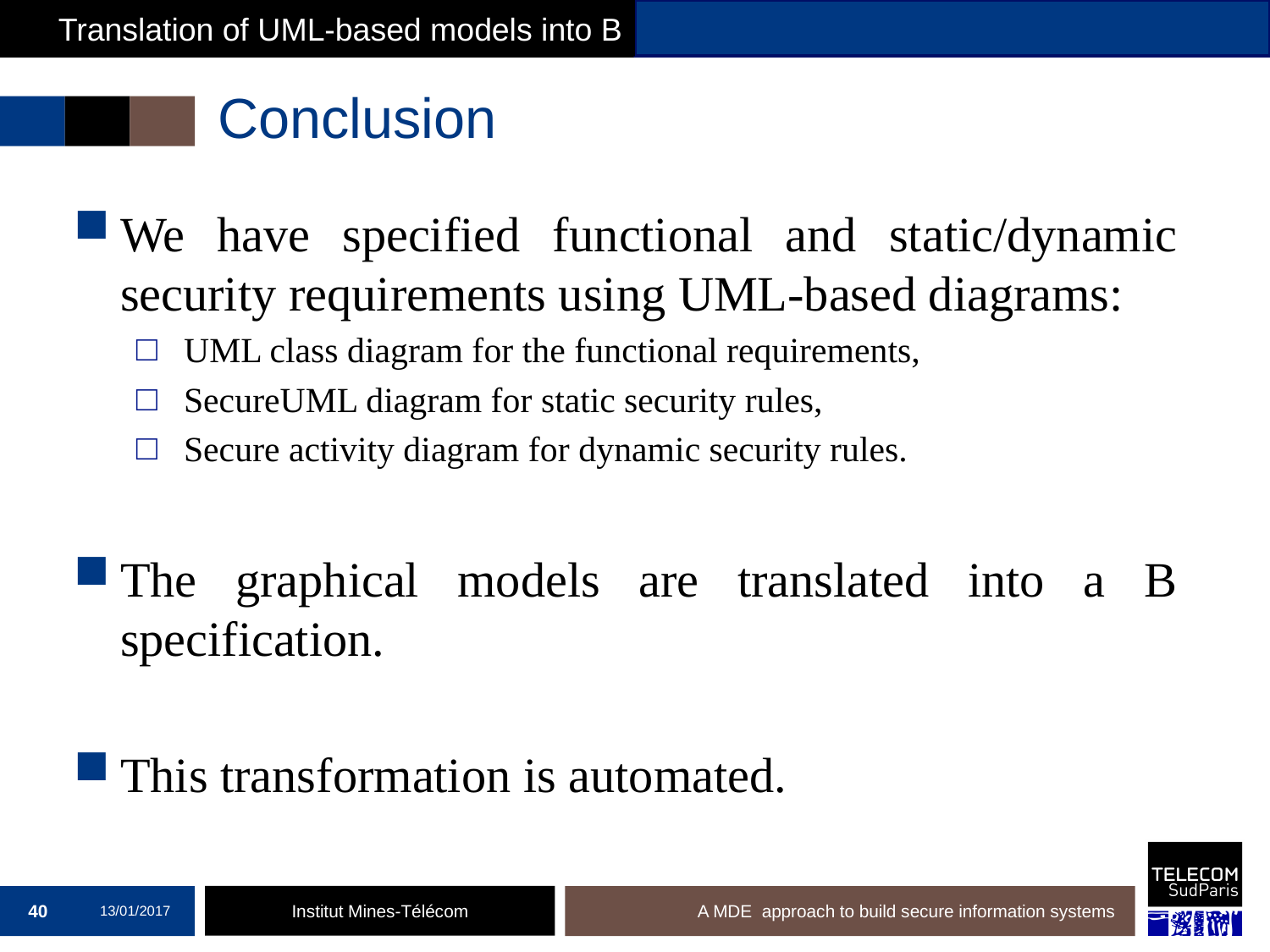

Translation of UML-based models into B
# Conclusion
We have specified functional and static/dynamic security requirements using UML-based diagrams:
UML class diagram for the functional requirements,
SecureUML diagram for static security rules,
Secure activity diagram for dynamic security rules.

The graphical models are translated into a B specification.

This transformation is automated.
40
13/01/2017
A MDE  approach to build secure information systems